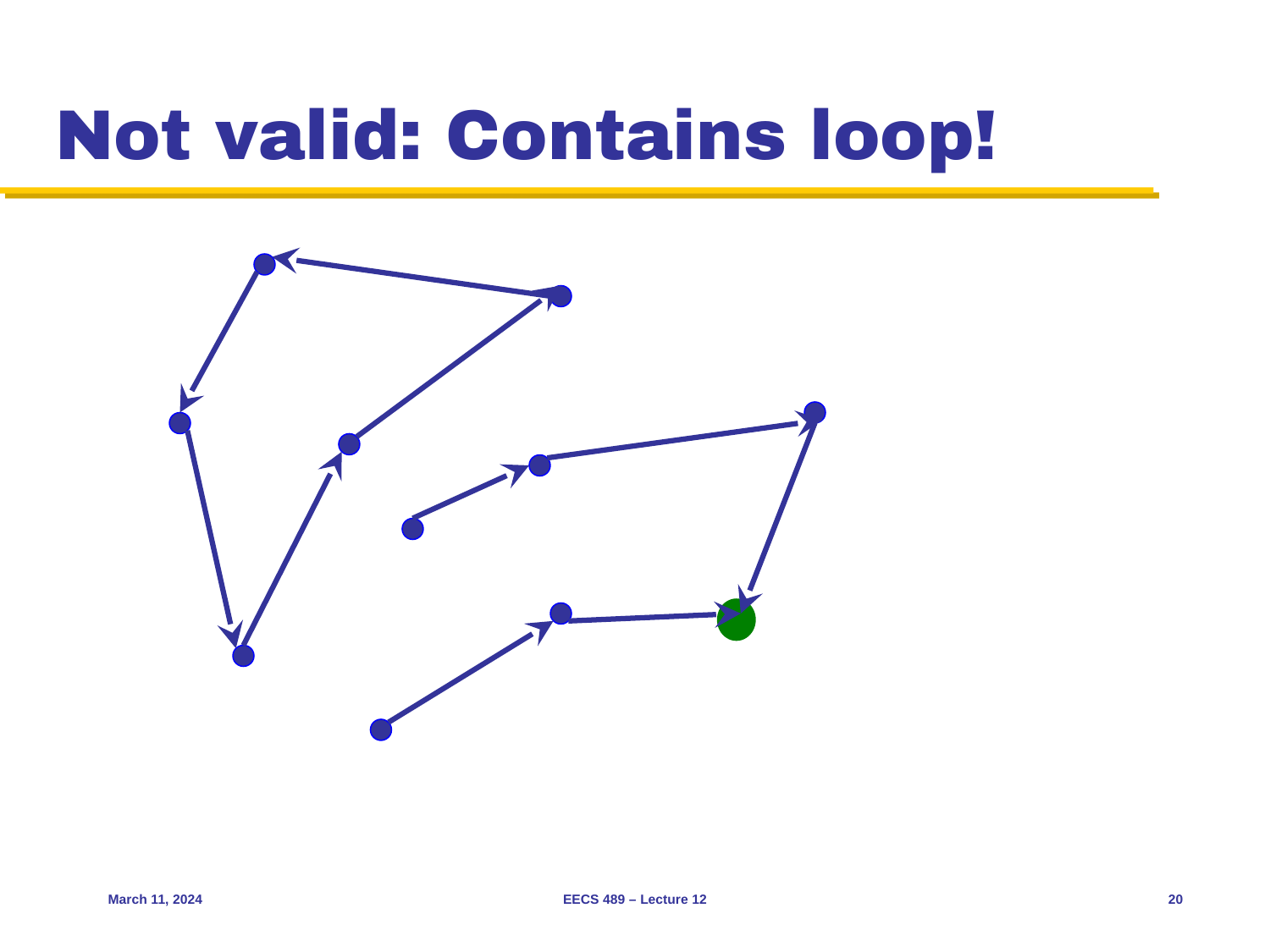

# Not valid: Contains loop!

March 11, 2024
EECS 489 – Lecture 12
20